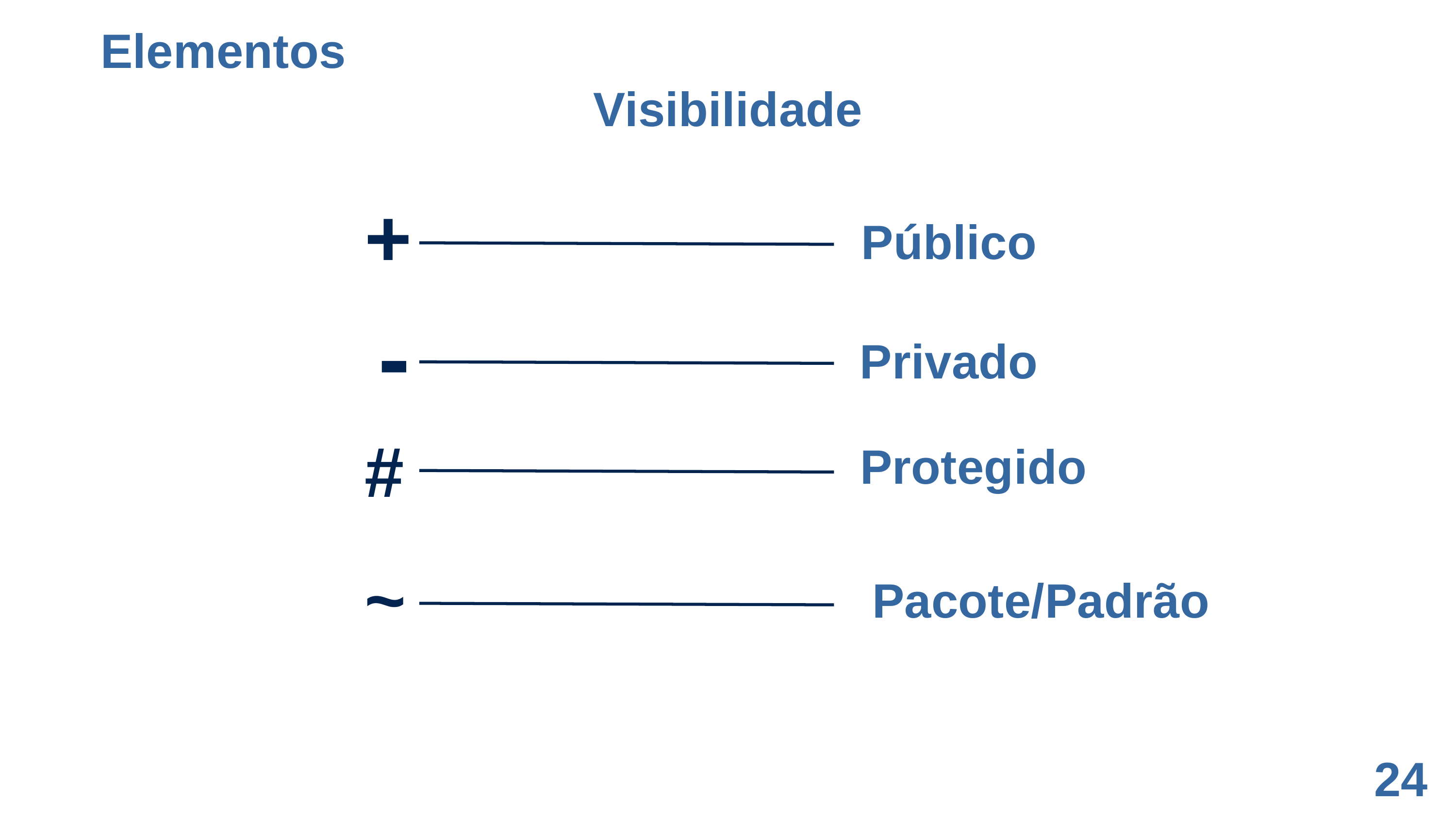

Elementos
Visibilidade
+

Público

-
Privado

#
Protegido

~
Pacote/Padrão

24